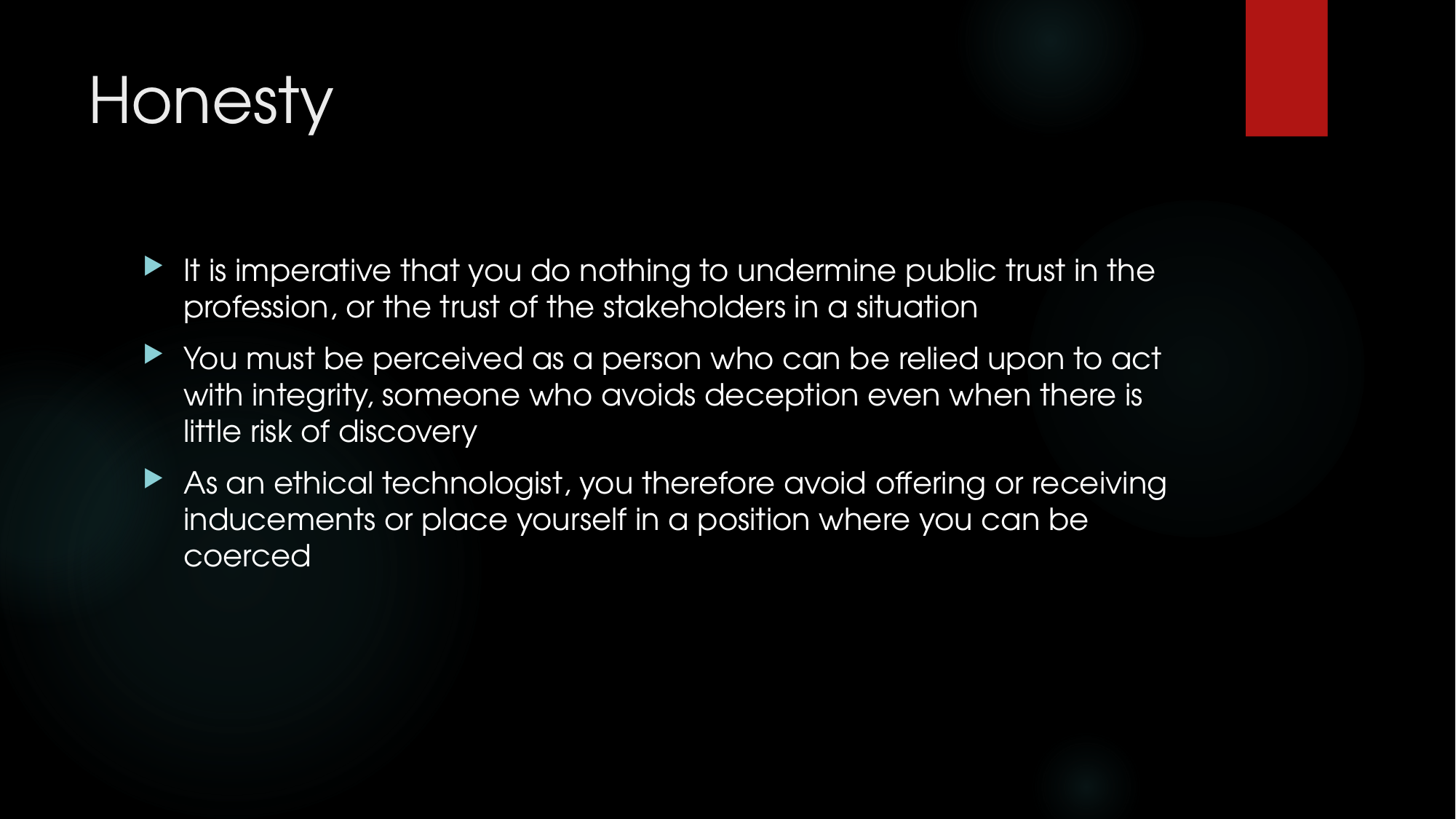

# Honesty
It is imperative that you do nothing to undermine public trust in the profession, or the trust of the stakeholders in a situation
You must be perceived as a person who can be relied upon to act with integrity, someone who avoids deception even when there is little risk of discovery
As an ethical technologist, you therefore avoid offering or receiving inducements or place yourself in a position where you can be coerced